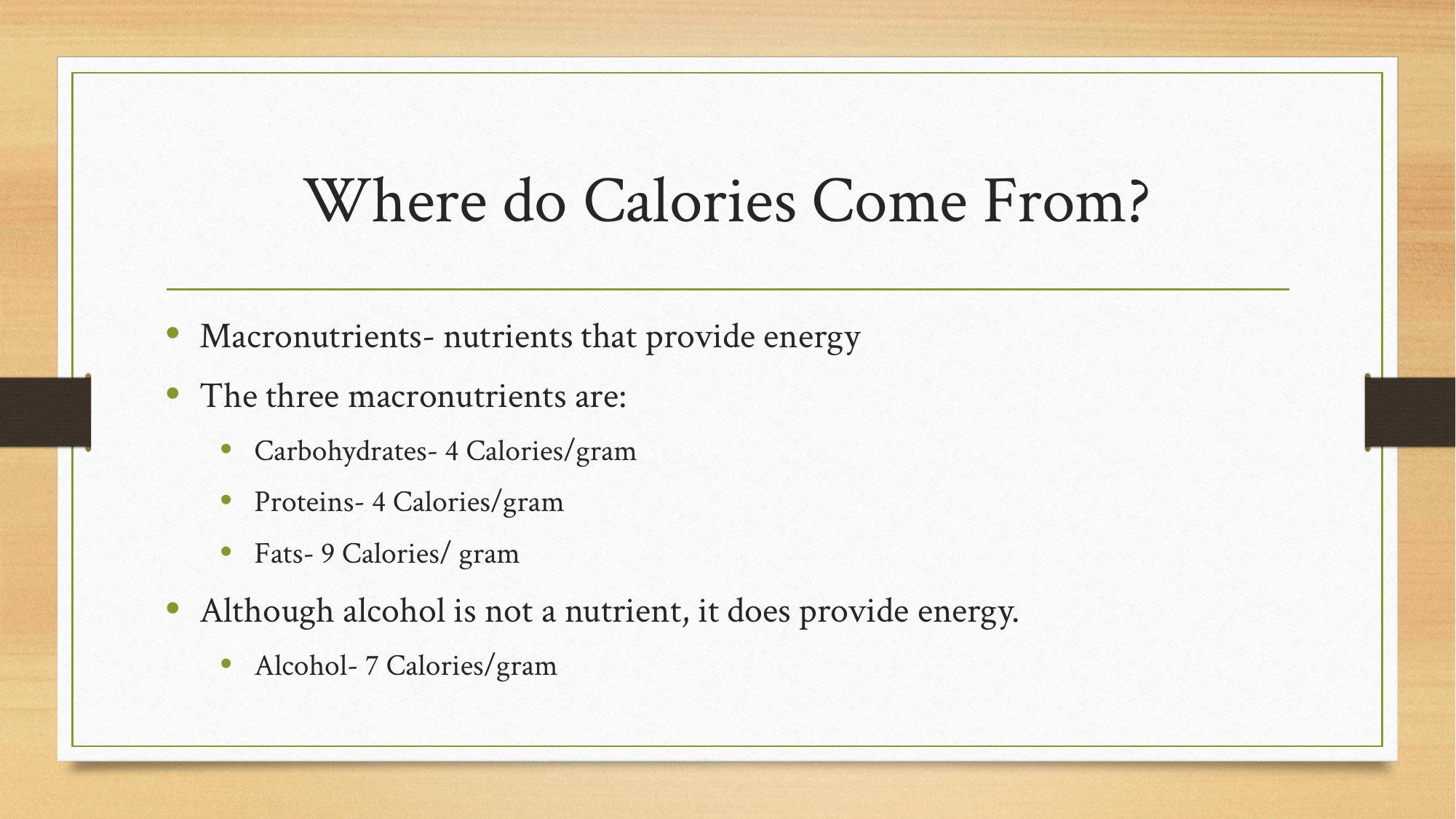

# Where do Calories Come From?
Macronutrients- nutrients that provide energy
The three macronutrients are:
Carbohydrates- 4 Calories/gram
Proteins- 4 Calories/gram
Fats- 9 Calories/ gram
Although alcohol is not a nutrient, it does provide energy.
Alcohol- 7 Calories/gram